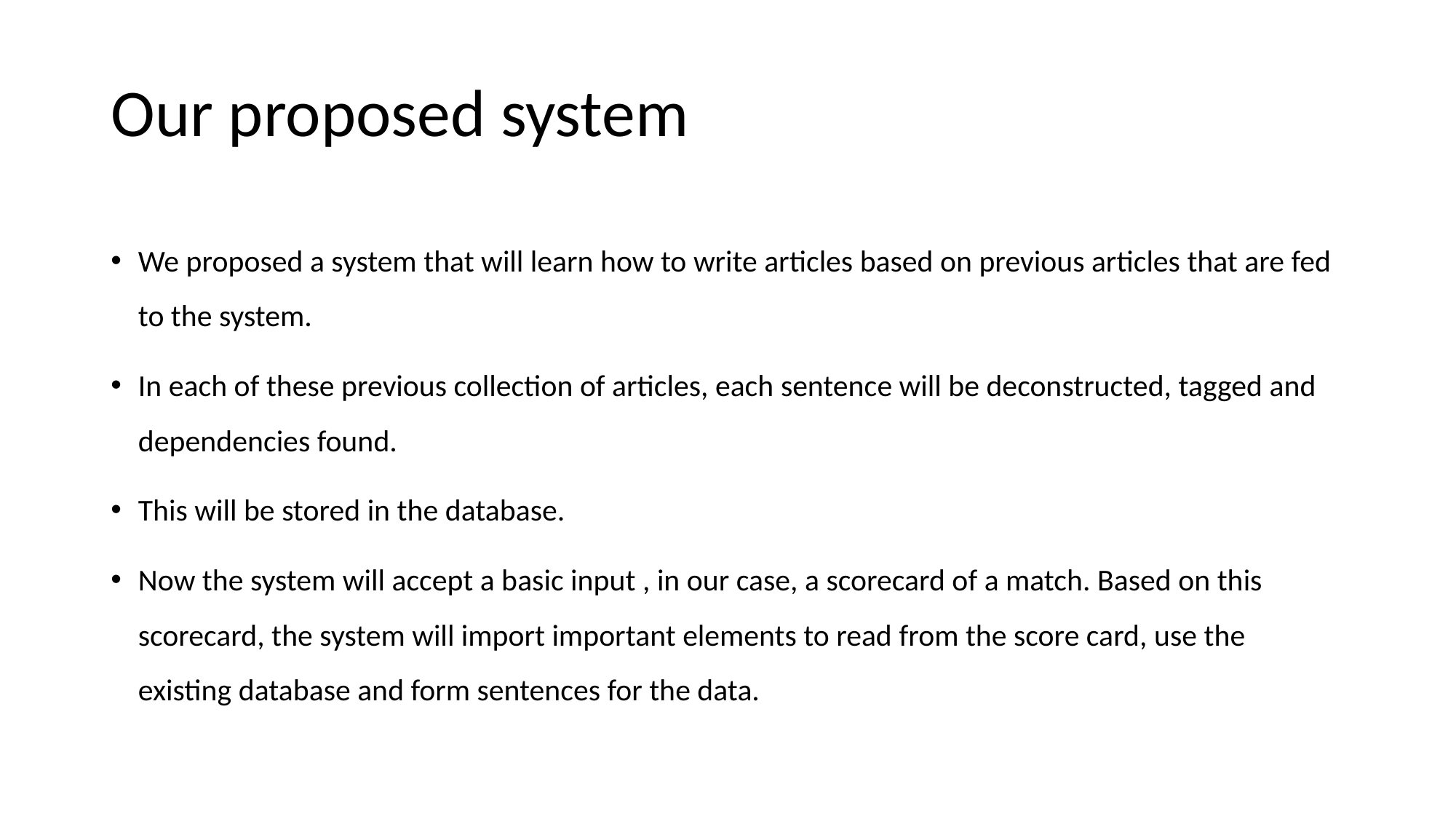

# Our proposed system
We proposed a system that will learn how to write articles based on previous articles that are fed to the system.
In each of these previous collection of articles, each sentence will be deconstructed, tagged and dependencies found.
This will be stored in the database.
Now the system will accept a basic input , in our case, a scorecard of a match. Based on this scorecard, the system will import important elements to read from the score card, use the existing database and form sentences for the data.